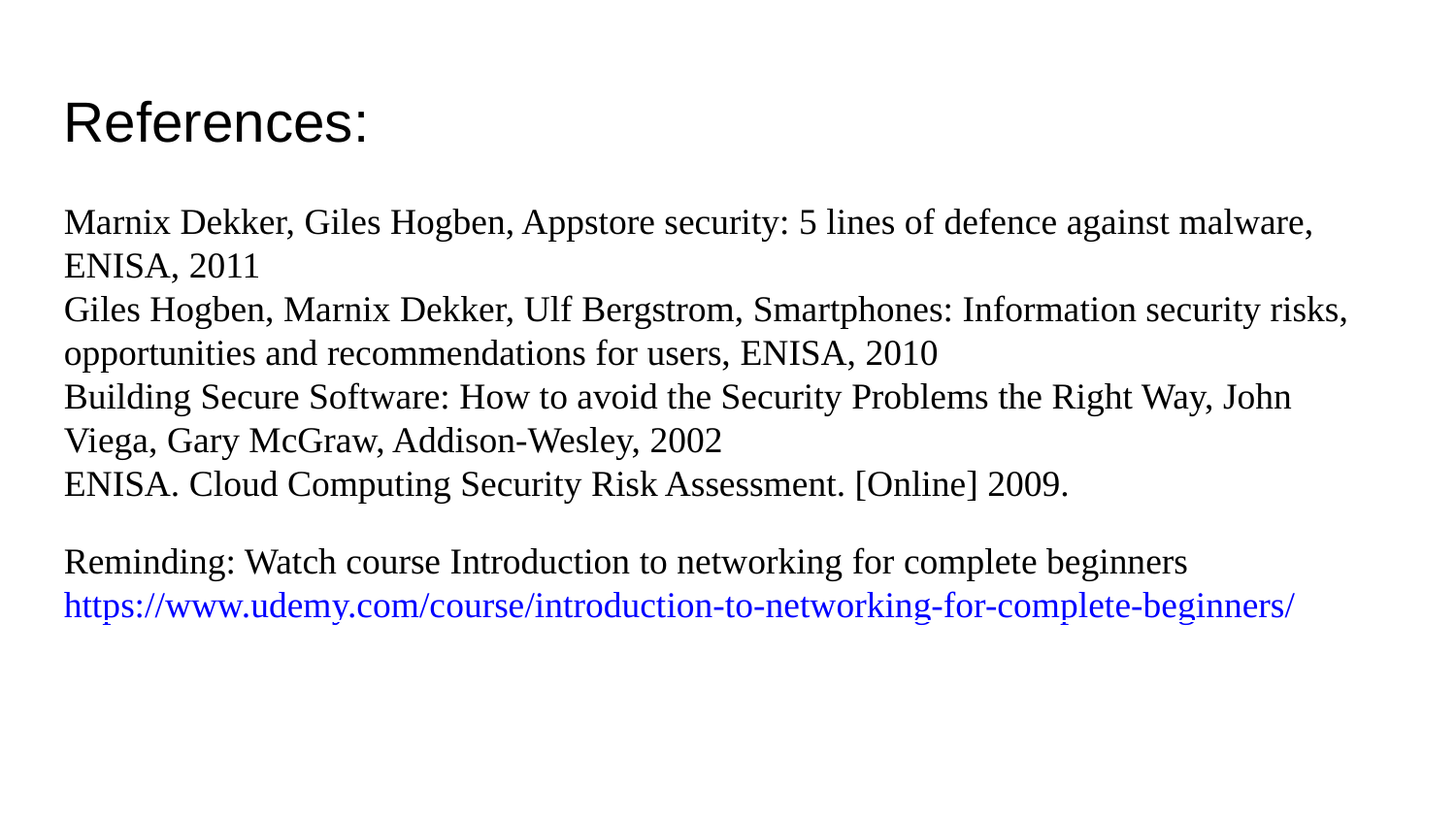

References:
Marnix Dekker, Giles Hogben, Appstore security: 5 lines of defence against malware, ENISA, 2011
Giles Hogben, Marnix Dekker, Ulf Bergstrom, Smartphones: Information security risks, opportunities and recommendations for users, ENISA, 2010
Building Secure Software: How to avoid the Security Problems the Right Way, John Viega, Gary McGraw, Addison-Wesley, 2002
ENISA. Cloud Computing Security Risk Assessment. [Online] 2009.

Reminding: Watch course Introduction to networking for complete beginnershttps://www.udemy.com/course/introduction-to-networking-for-complete-beginners/